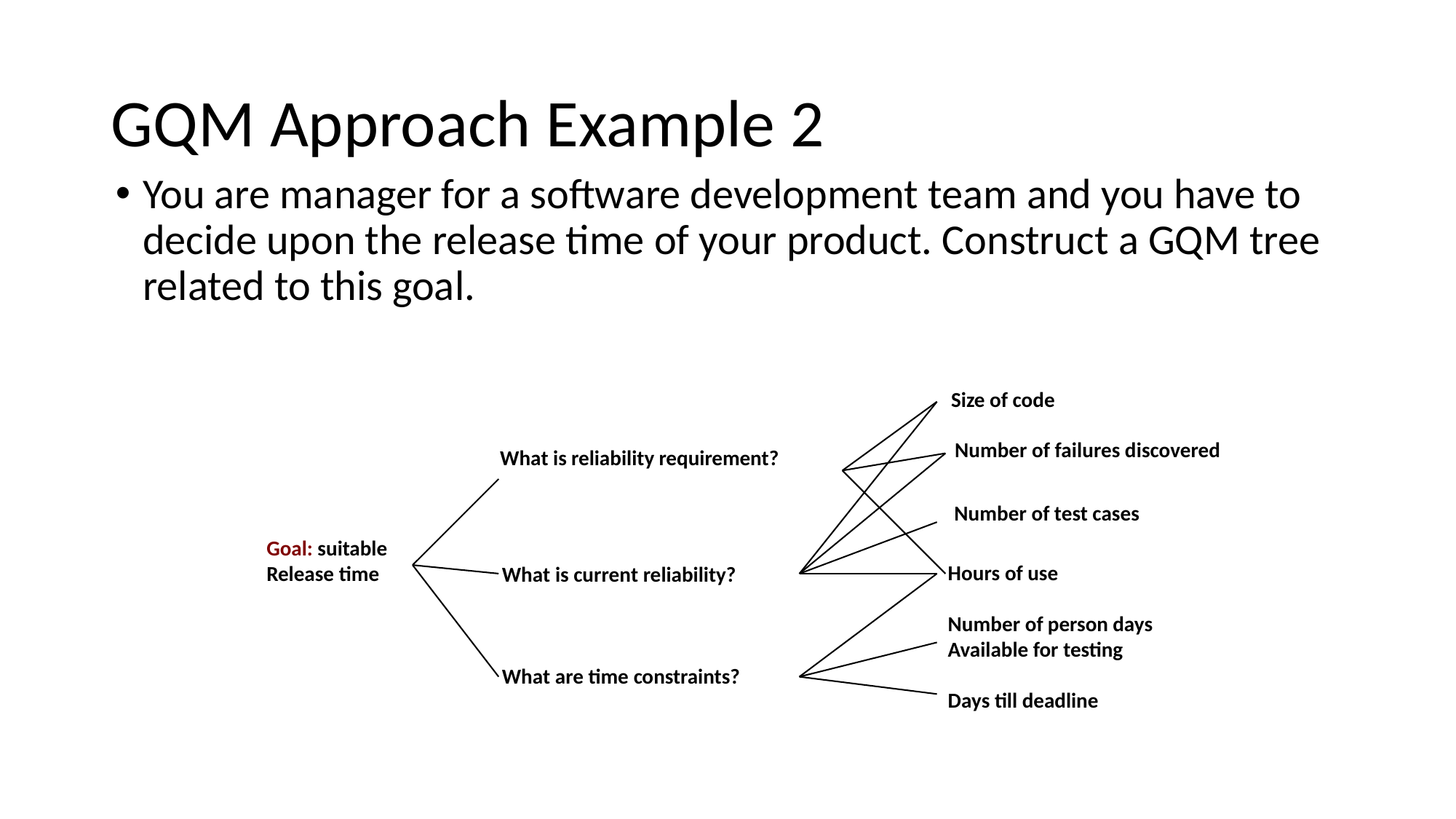

# GQM Approach Example 2
You are manager for a software development team and you have to decide upon the release time of your product. Construct a GQM tree related to this goal.
Size of code

Goal: suitable  Release time
Hours of use
What is current reliability?
Number of person days  Available for testing
What are time constraints?
Days till deadline
Number of failures discovered
What is reliability requirement?
Number of test cases